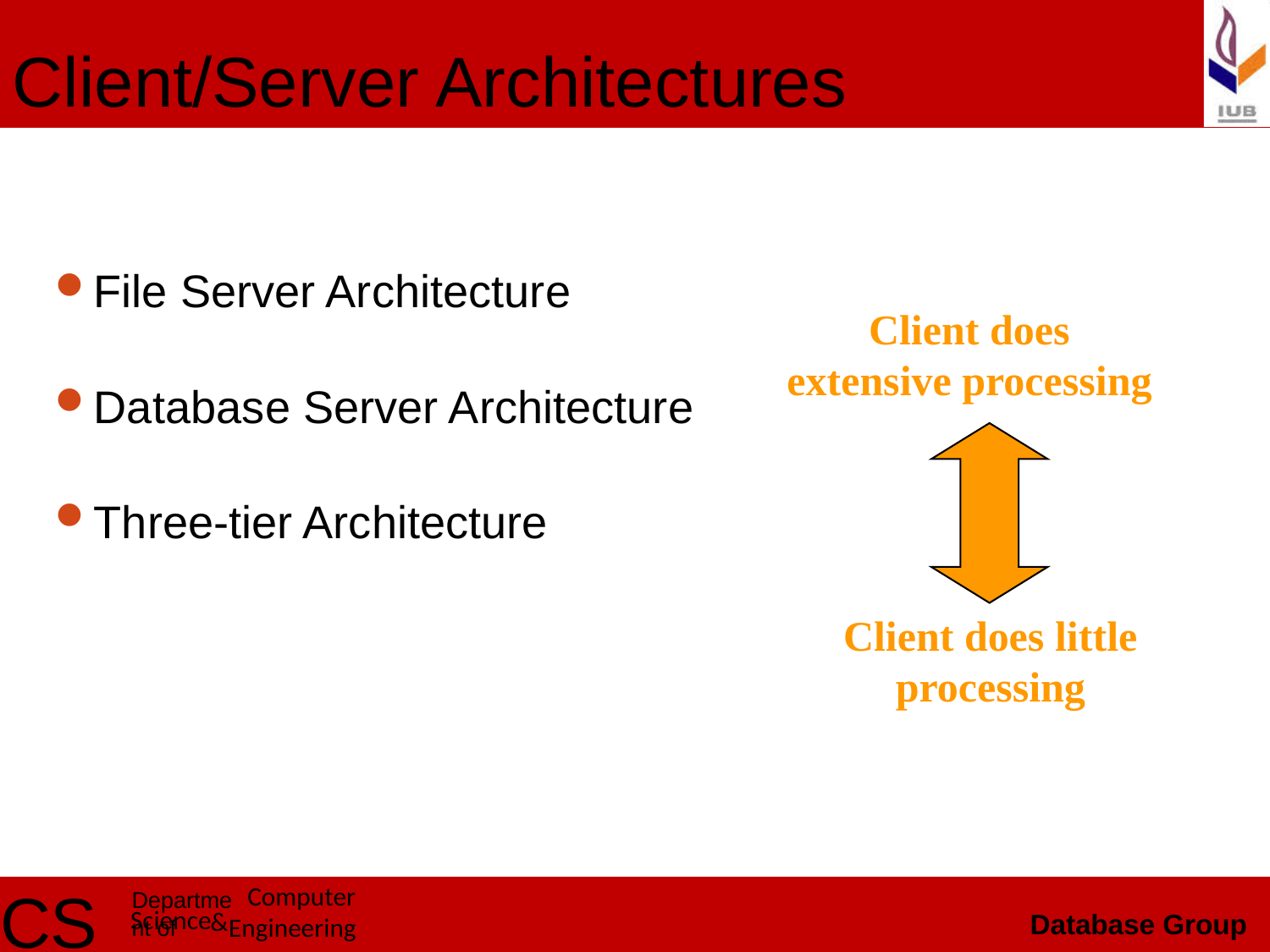

# Client/Server Architectures
File Server Architecture
Database Server Architecture
Three-tier Architecture
Client does extensive processing

Client does little processing